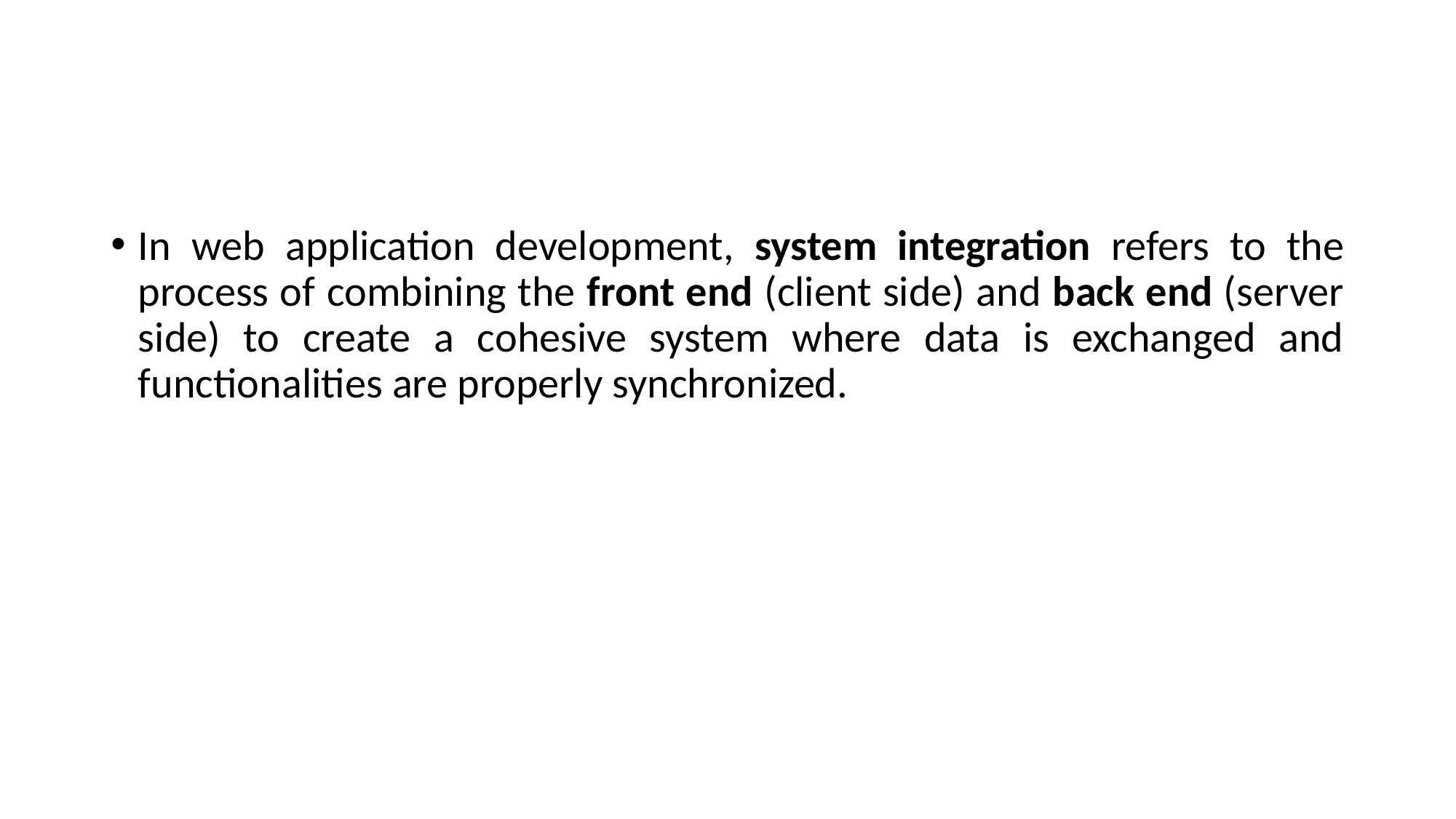

#
In web application development, system integration refers to the process of combining the front end (client side) and back end (server side) to create a cohesive system where data is exchanged and functionalities are properly synchronized.